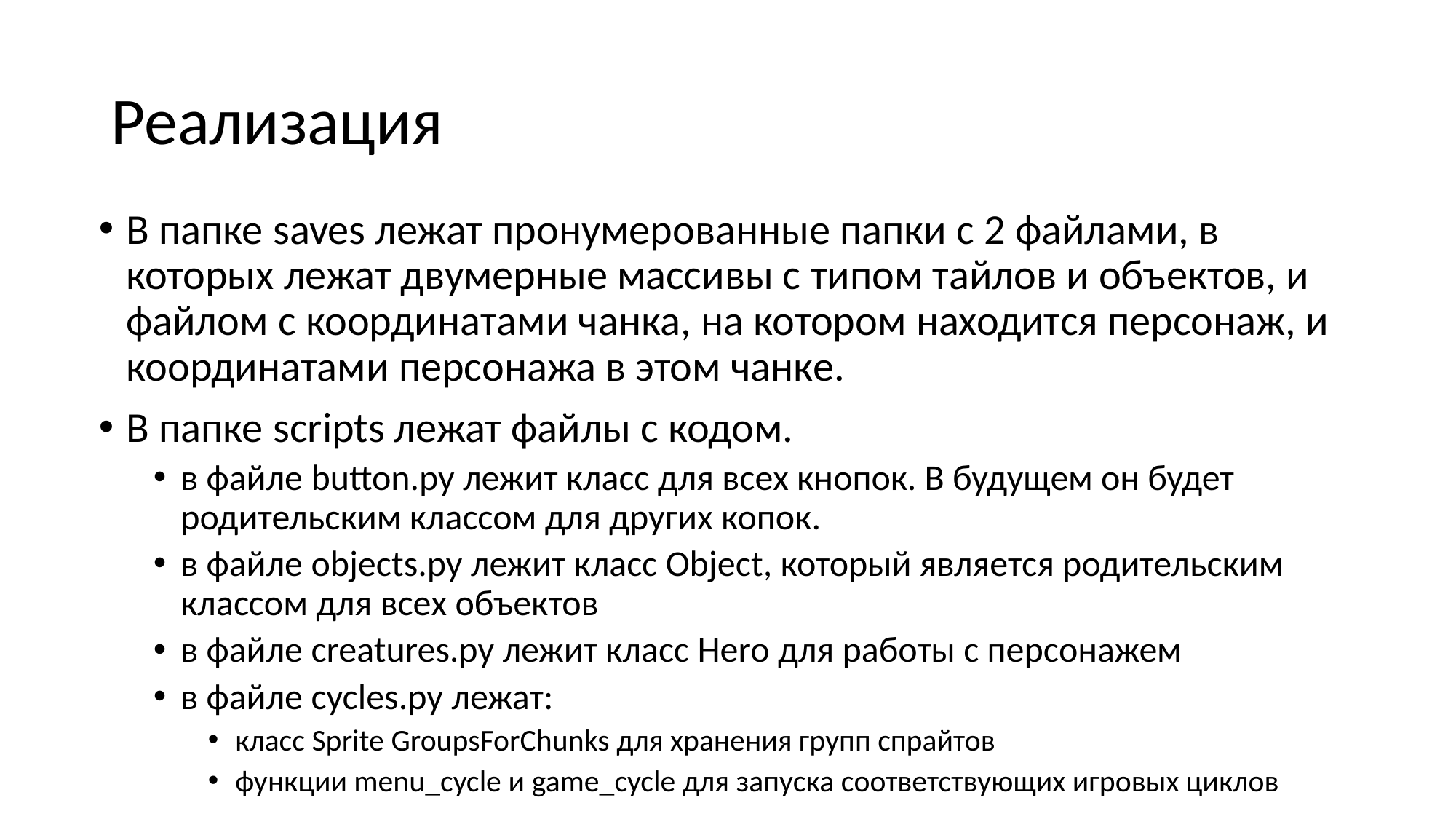

# Реализация
В папке saves лежат пронумерованные папки с 2 файлами, в которых лежат двумерные массивы с типом тайлов и объектов, и файлом с координатами чанка, на котором находится персонаж, и координатами персонажа в этом чанке.
В папке scripts лежат файлы с кодом.
в файле button.py лежит класс для всех кнопок. В будущем он будет родительским классом для других копок.
в файле objects.py лежит класс Object, который является родительским классом для всех объектов
в файле creatures.py лежит класс Hero для работы с персонажем
в файле cycles.py лежат:
класс Sprite GroupsForChunks для хранения групп спрайтов
функции menu_cycle и game_cycle для запуска соответствующих игровых циклов